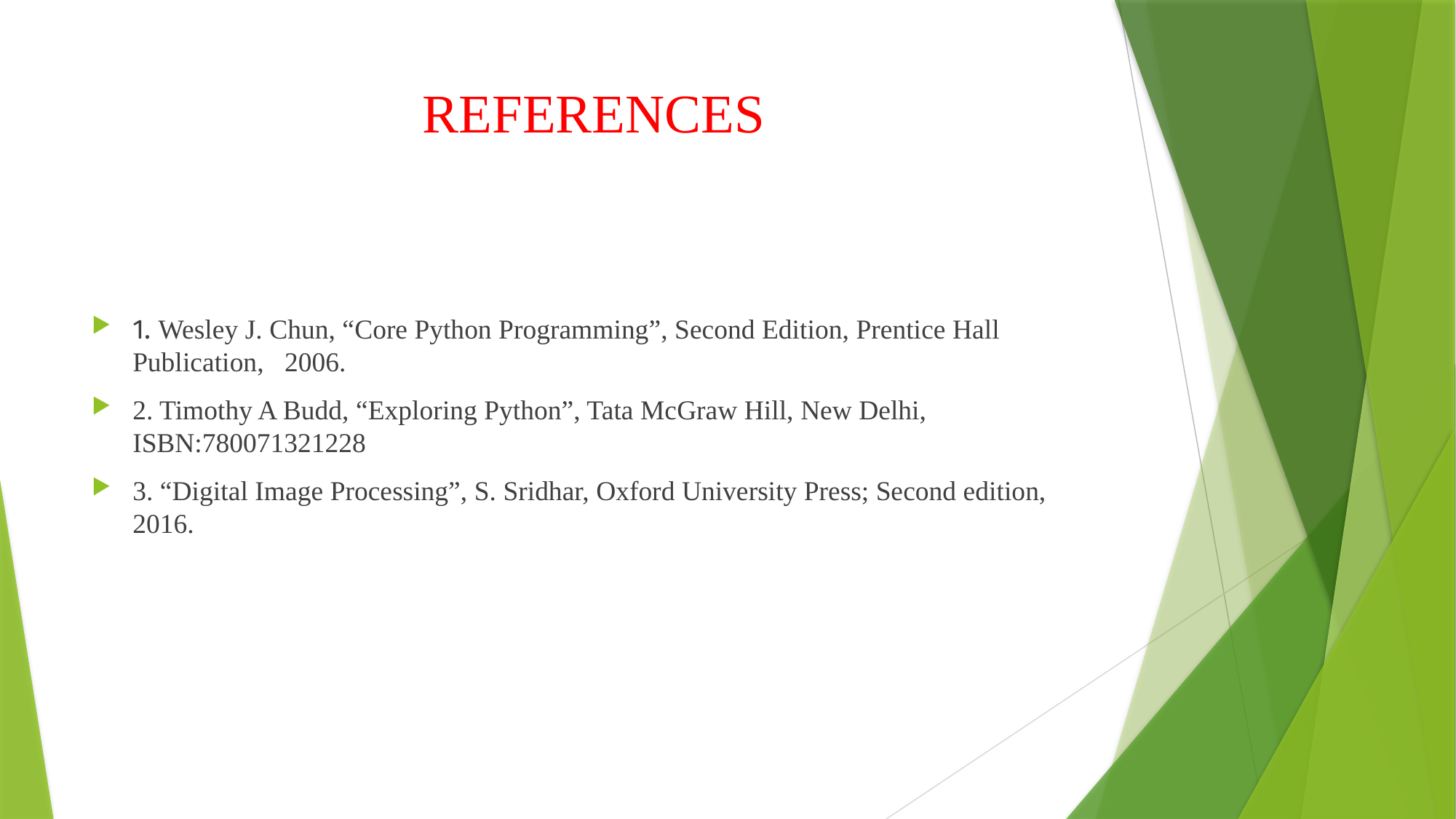

# REFERENCES

1. Wesley J. Chun, “Core Python Programming”, Second Edition, Prentice Hall Publication,   2006.
2. Timothy A Budd, “Exploring Python”, Tata McGraw Hill, New Delhi, ISBN:780071321228
3. “Digital Image Processing”, S. Sridhar, Oxford University Press; Second edition, 2016.